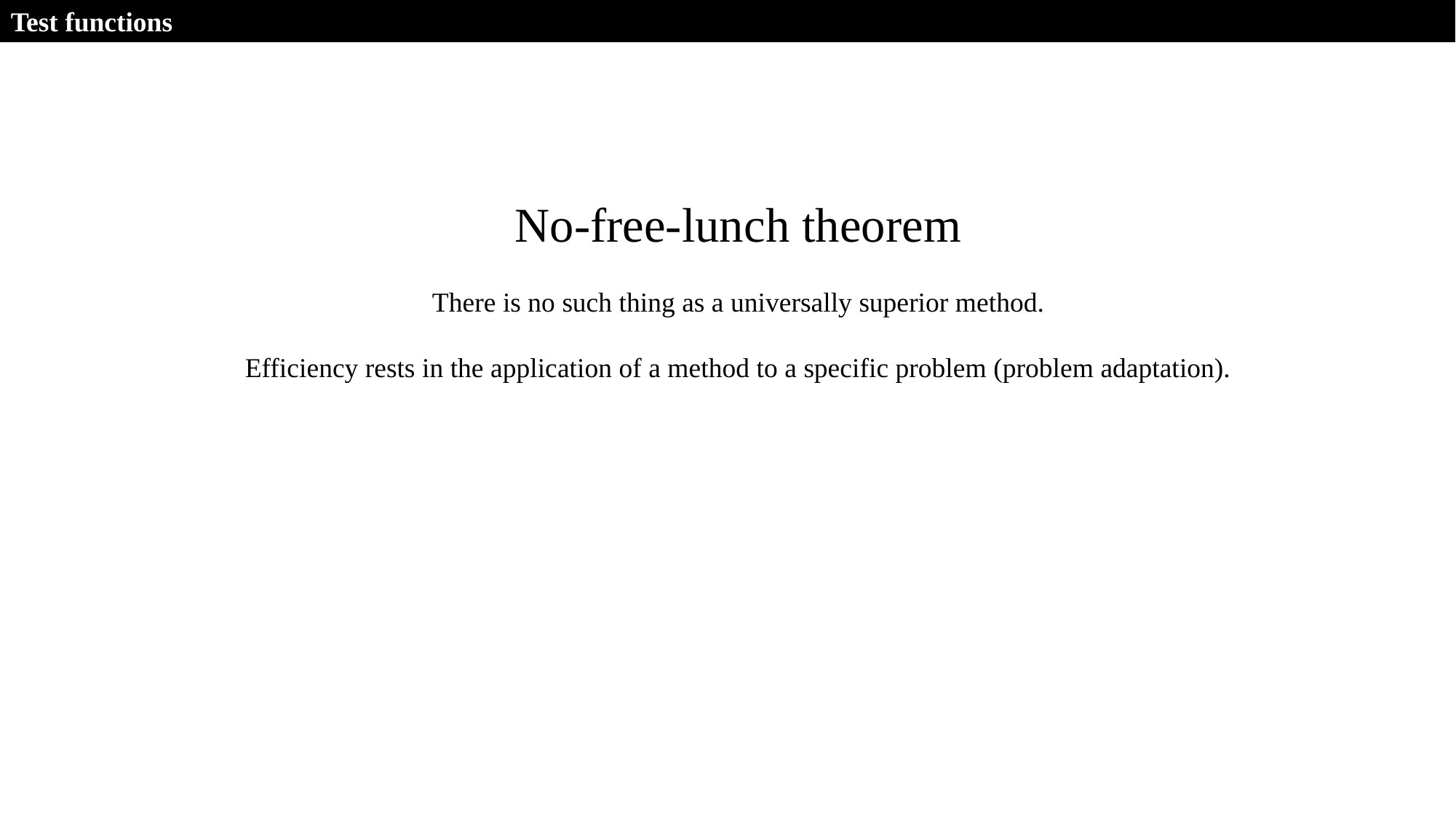

Test functions
No-free-lunch theorem

There is no such thing as a universally superior method.

Efficiency rests in the application of a method to a specific problem (problem adaptation).